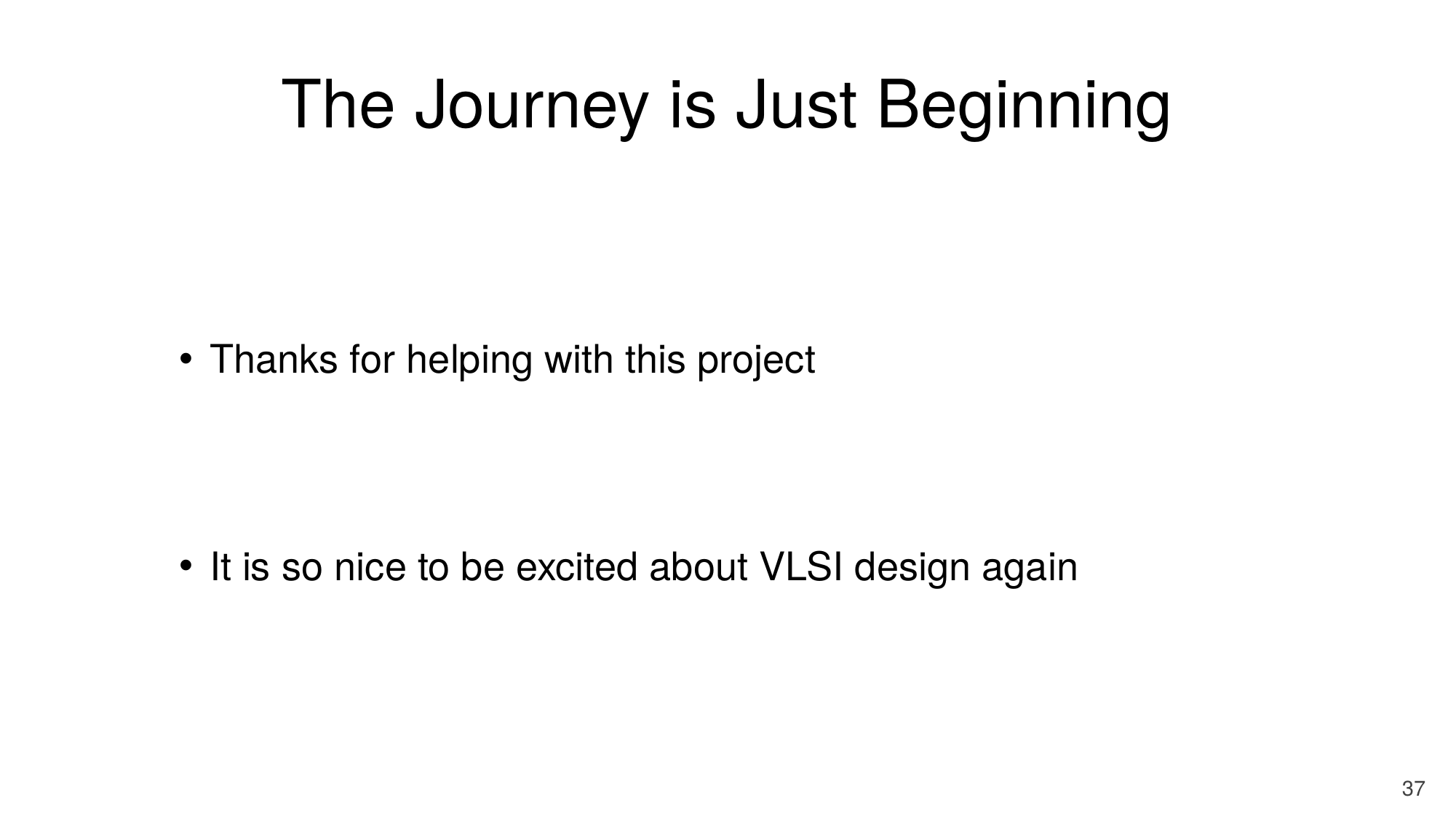

# The Journey is Just Beginning
Thanks for helping with this project

It is so nice to be excited about VLSI design again
37